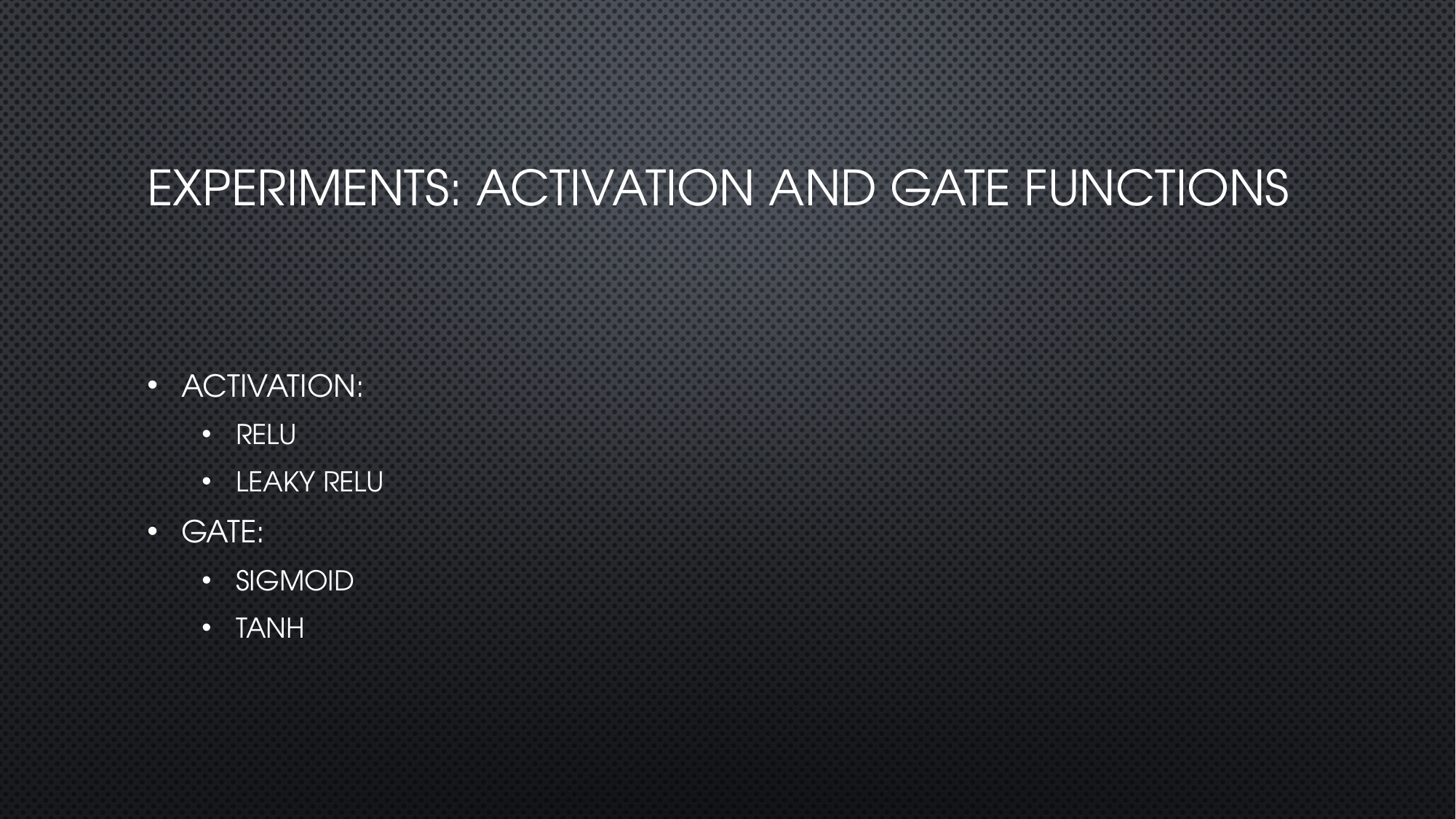

# Experiments: Activation and Gate Functions
Activation:
Relu
Leaky Relu
Gate:
Sigmoid
TanH